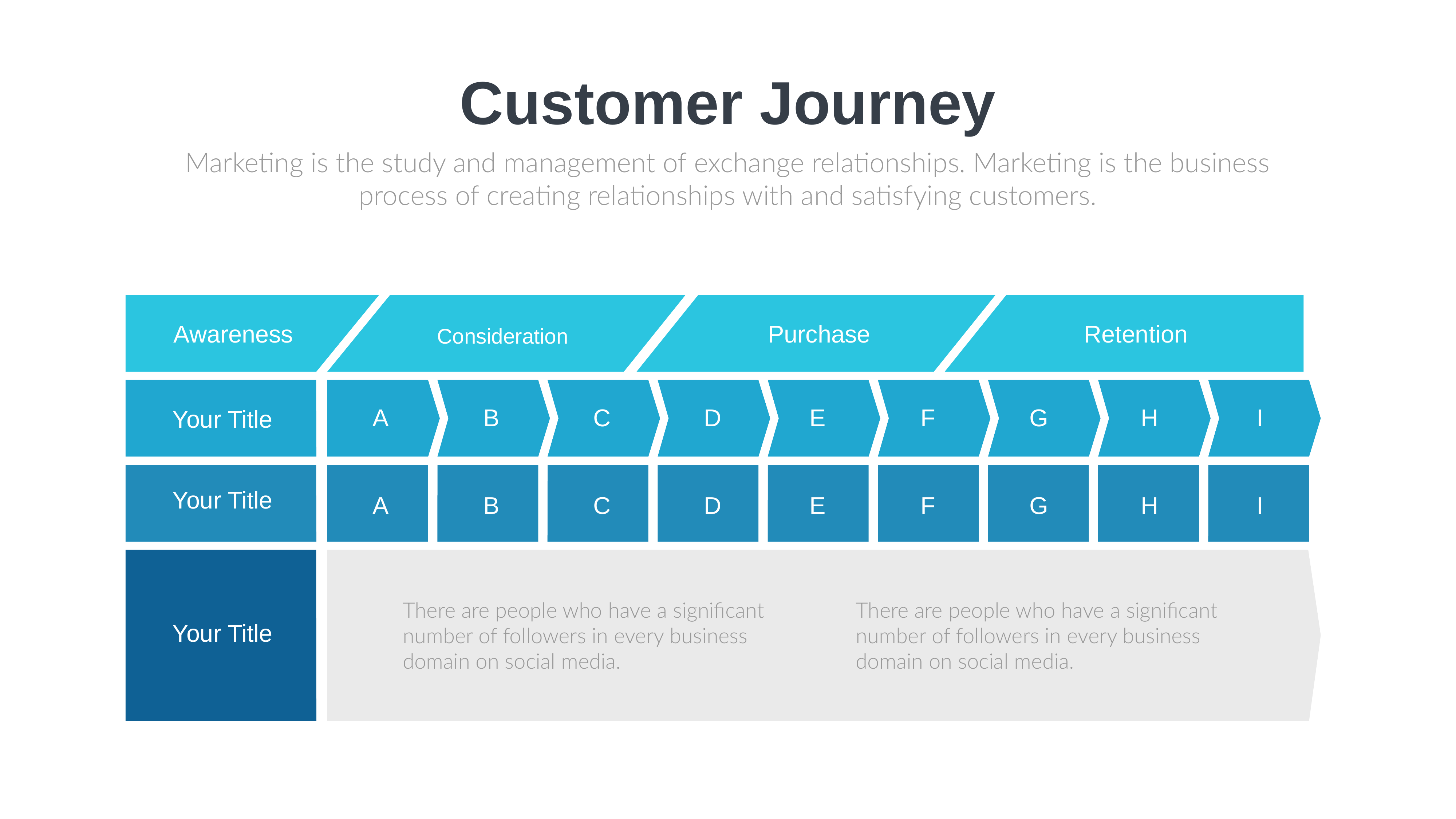

Customer Journey
Marketing is the study and management of exchange relationships. Marketing is the business process of creating relationships with and satisfying customers.

Awareness
Purchase
Retention
Consideration

A
B
C
D
E
F
G
H
I
Your Title

Your Title
A
B
C
D
E
F
G
H
I

There are people who have a significant number of followers in every business domain on social media.
There are people who have a significant number of followers in every business domain on social media.
Your Title